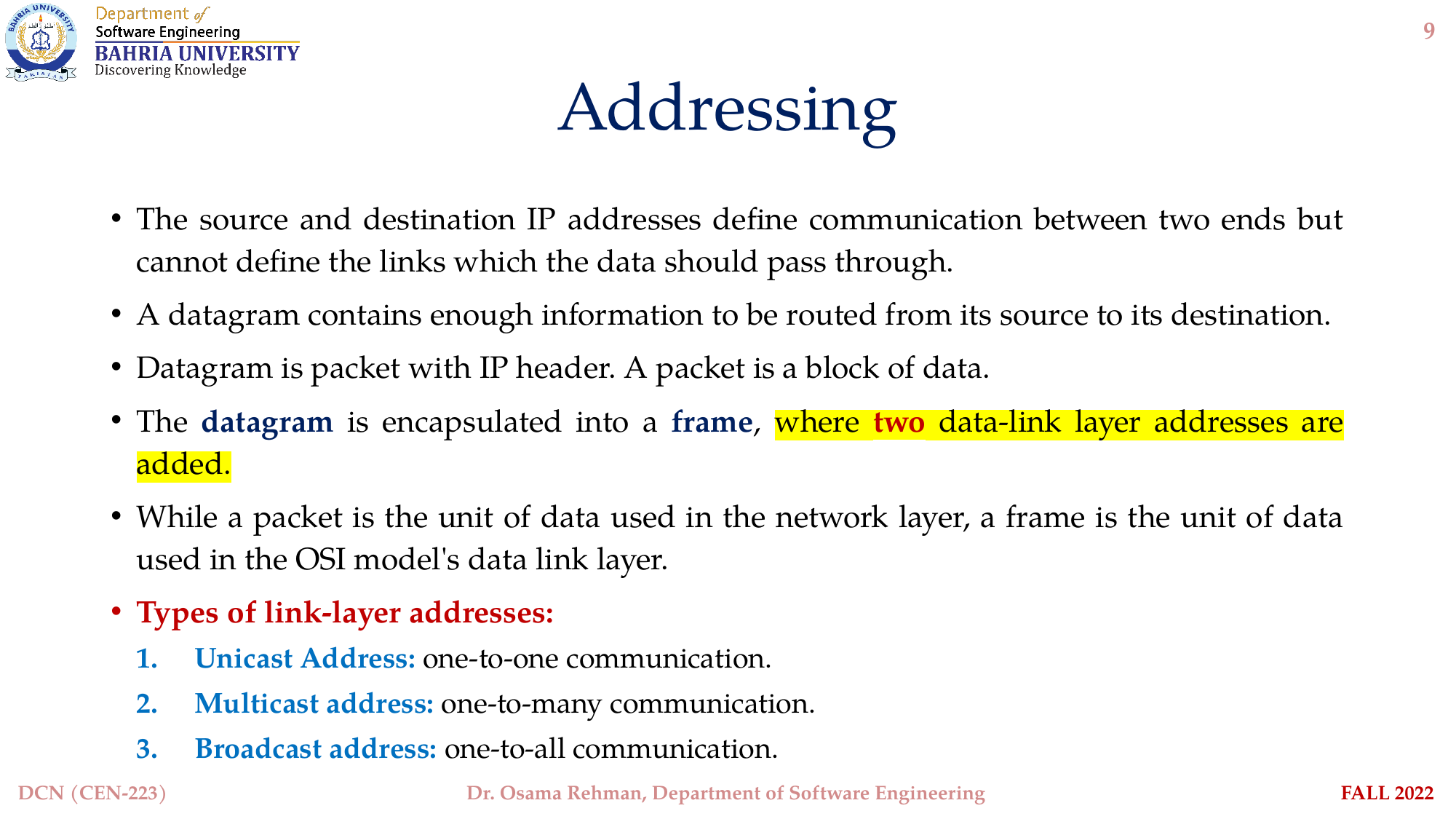

9
# Addressing
The source and destination IP addresses define communication between two ends but cannot define the links which the data should pass through.
A datagram contains enough information to be routed from its source to its destination.
Datagram is packet with IP header. A packet is a block of data.
The datagram is encapsulated into a frame, where two data-link layer addresses are added.
While a packet is the unit of data used in the network layer, a frame is the unit of data used in the OSI model's data link layer.
Types of link-layer addresses:
Unicast Address: one-to-one communication.
Multicast address: one-to-many communication.
Broadcast address: one-to-all communication.
DCN (CEN-223)
Dr. Osama Rehman, Department of Software Engineering